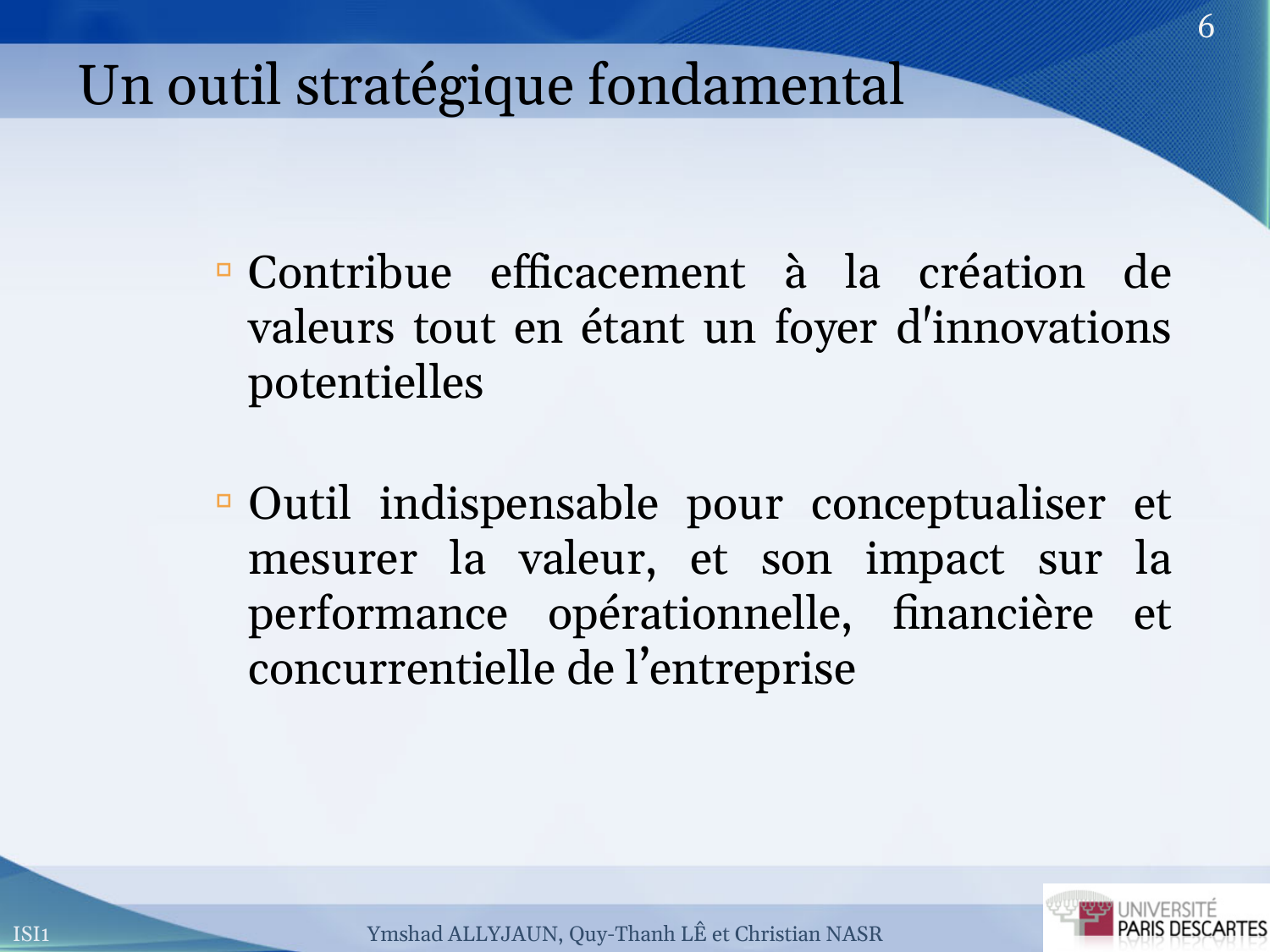

# Un outil stratégique fondamental
Contribue efficacement à la création de valeurs tout en étant un foyer d'innovations potentielles

Outil indispensable pour conceptualiser et mesurer la valeur, et son impact sur la performance opérationnelle, financière et concurrentielle de l’entreprise